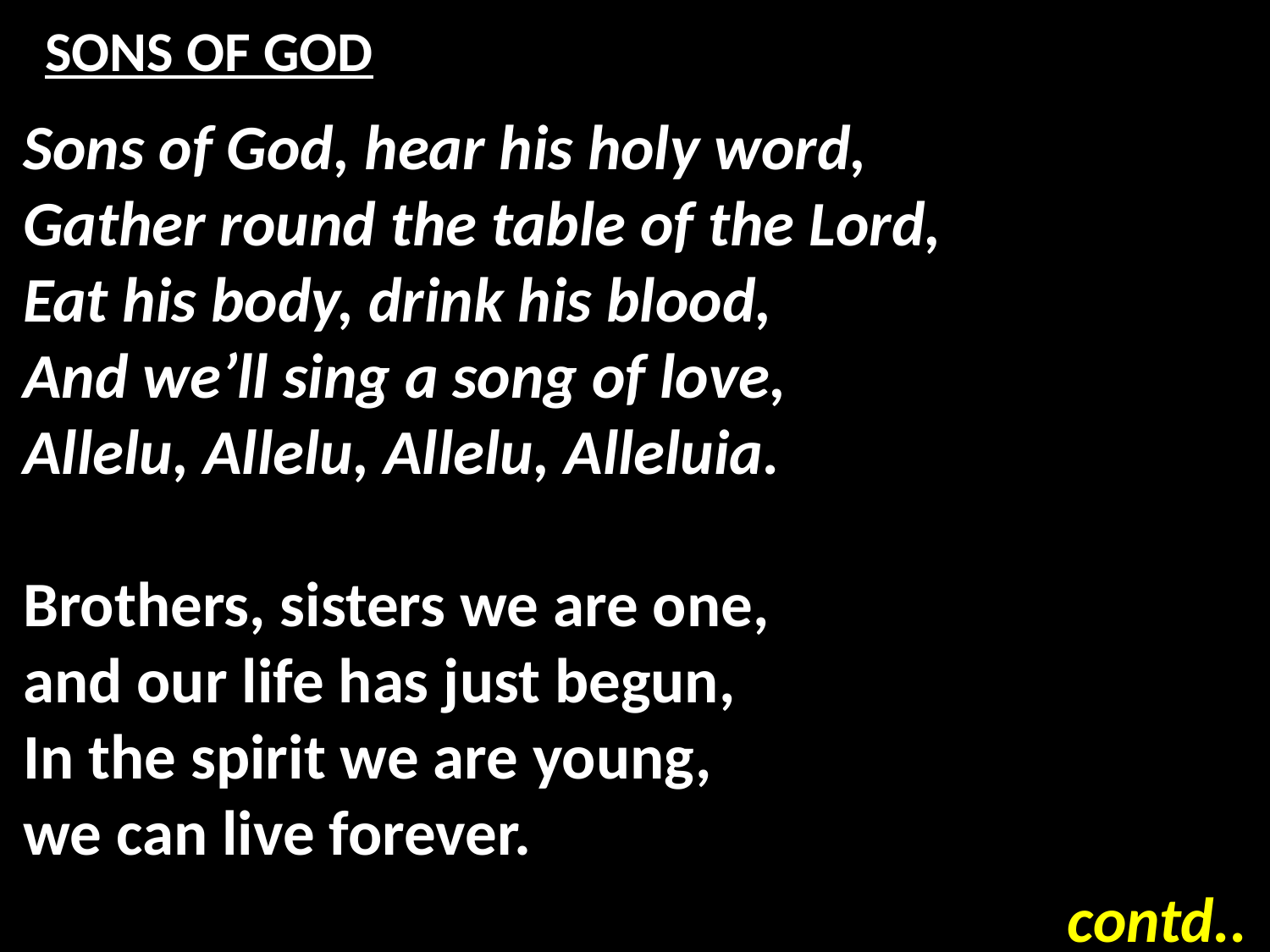

# SONS OF GOD
Sons of God, hear his holy word,
Gather round the table of the Lord,
Eat his body, drink his blood,
And we’ll sing a song of love,
Allelu, Allelu, Allelu, Alleluia.

Brothers, sisters we are one,
and our life has just begun,
In the spirit we are young,
we can live forever.
contd..